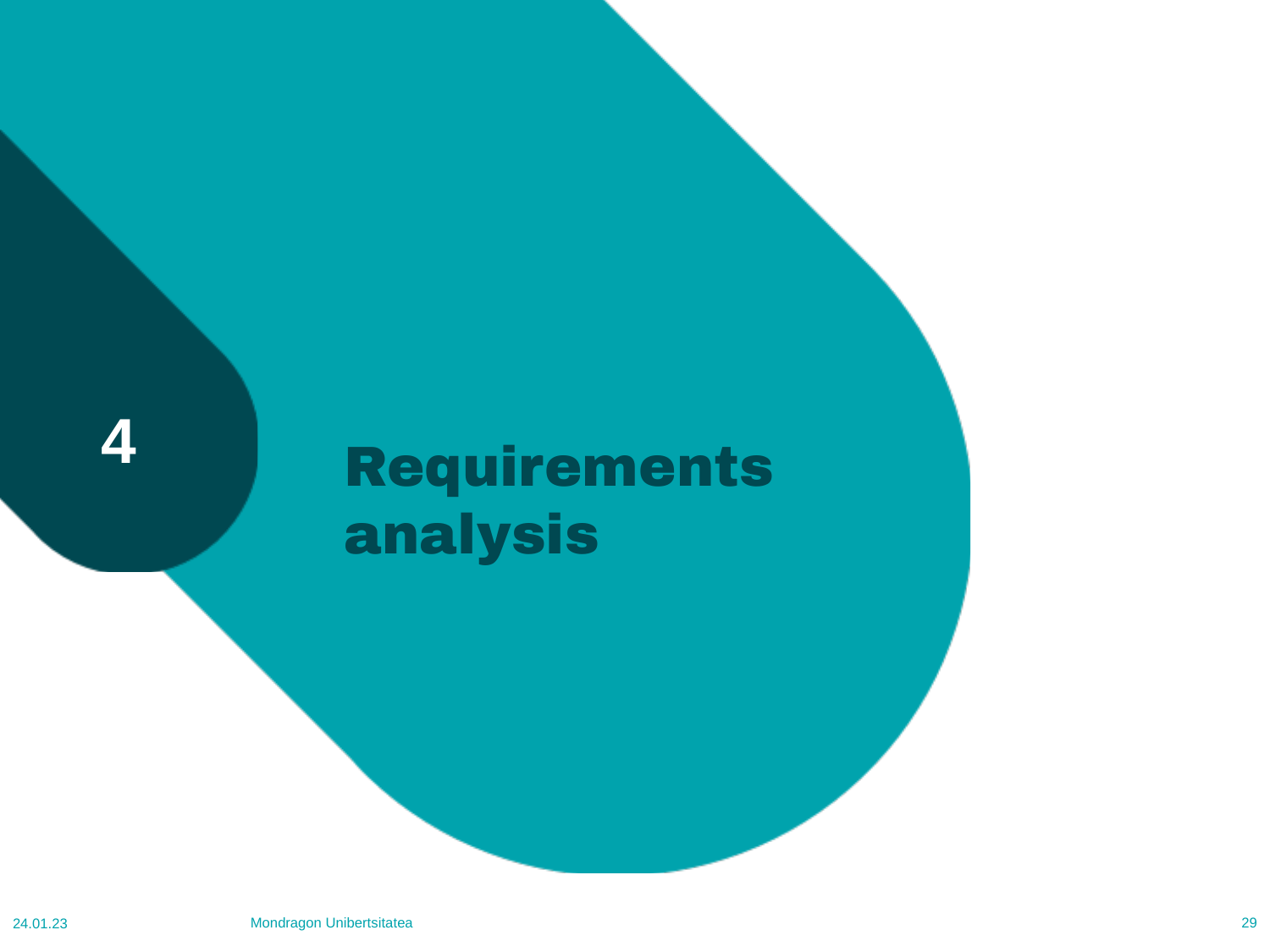

# Requirements analysis
4

Mondragon Unibertsitatea
29
24.01.23